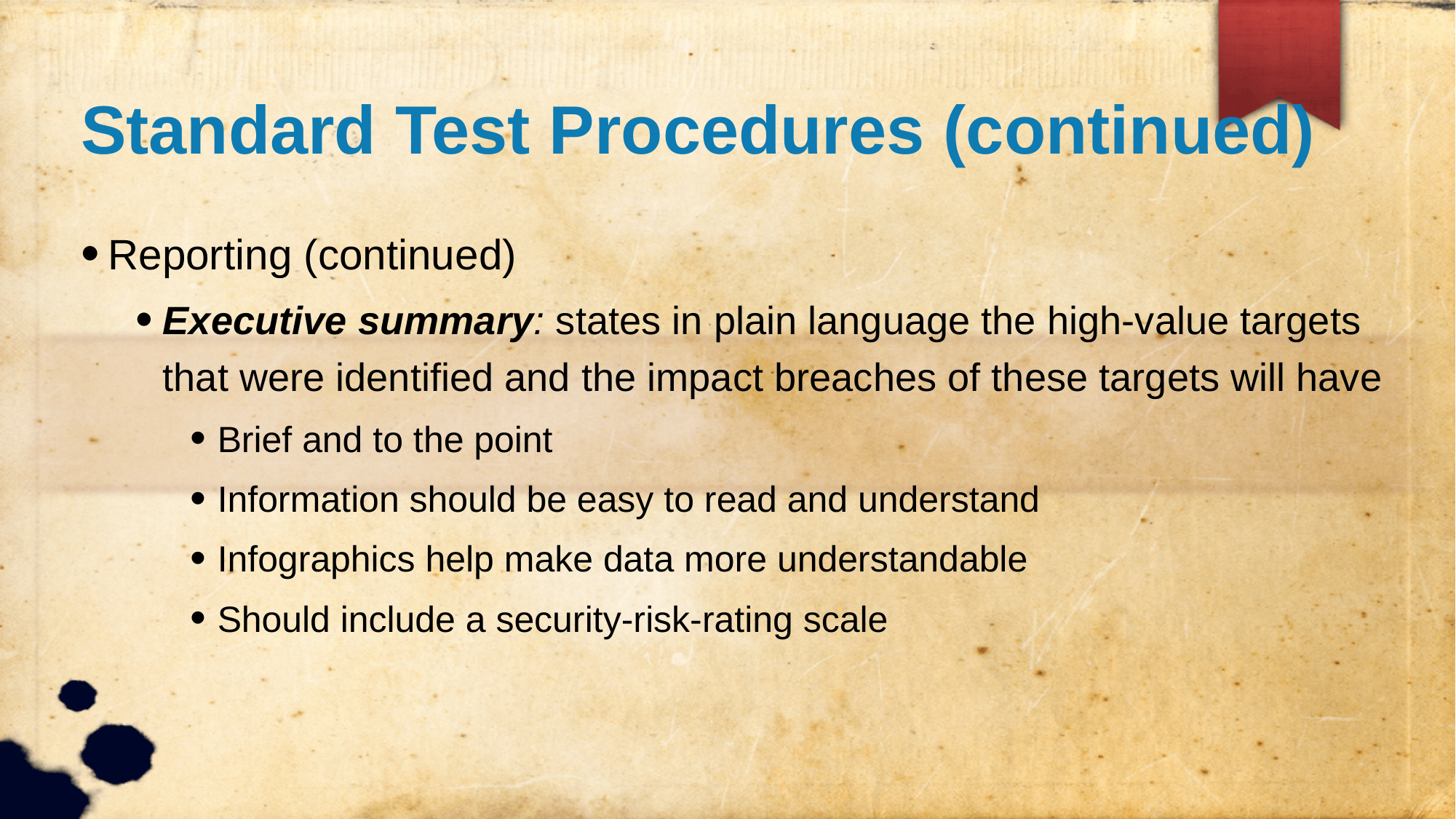

Standard Test Procedures (continued)
Reporting (continued)
Executive summary: states in plain language the high-value targets that were identified and the impact breaches of these targets will have
Brief and to the point
Information should be easy to read and understand
Infographics help make data more understandable
Should include a security-risk-rating scale